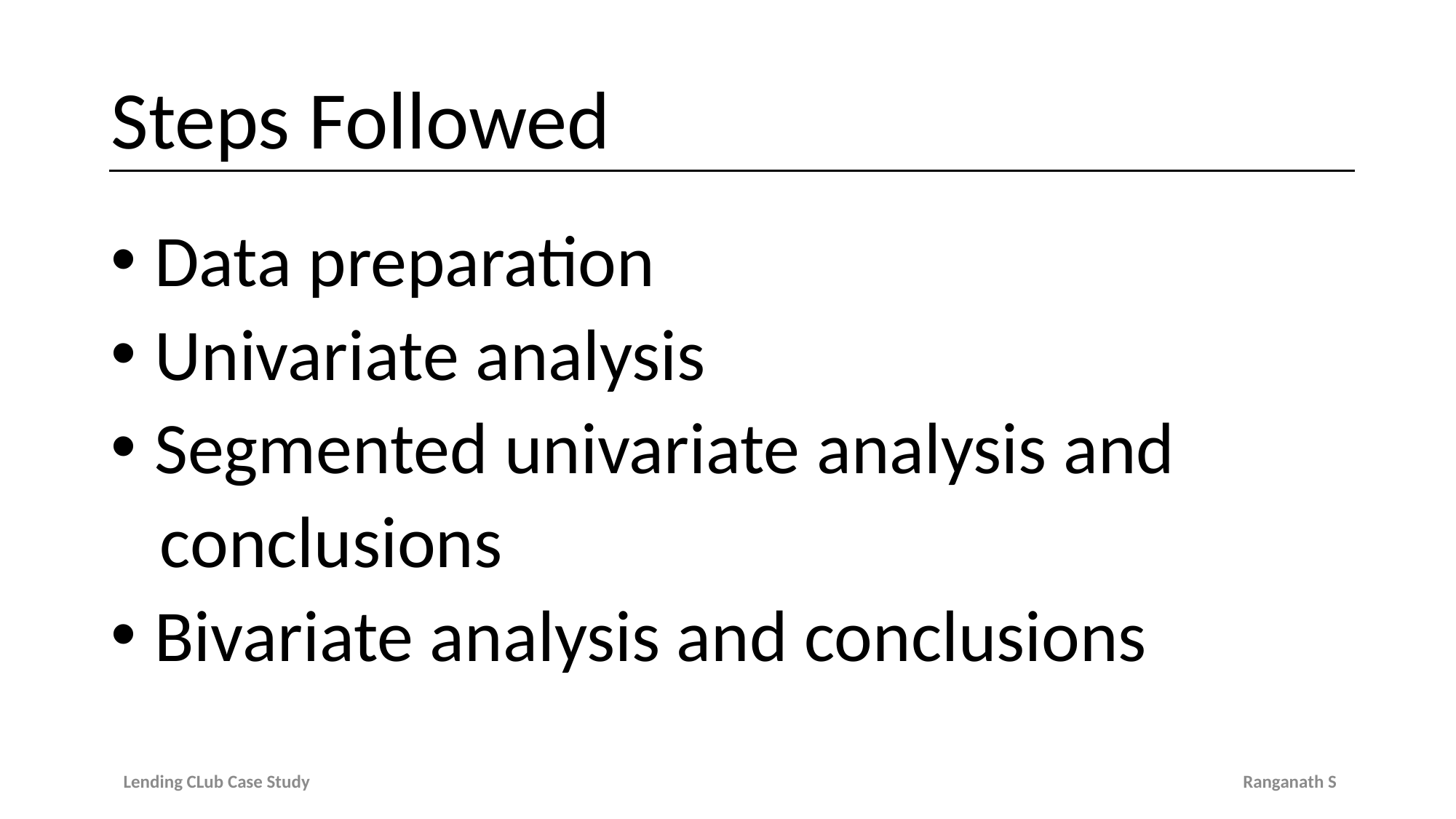

# Steps Followed
 Data preparation
 Univariate analysis
 Segmented univariate analysis and
   conclusions
 Bivariate analysis and conclusions

Lending CLub Case Study                                                                                                                                                                                                                                Ranganath S